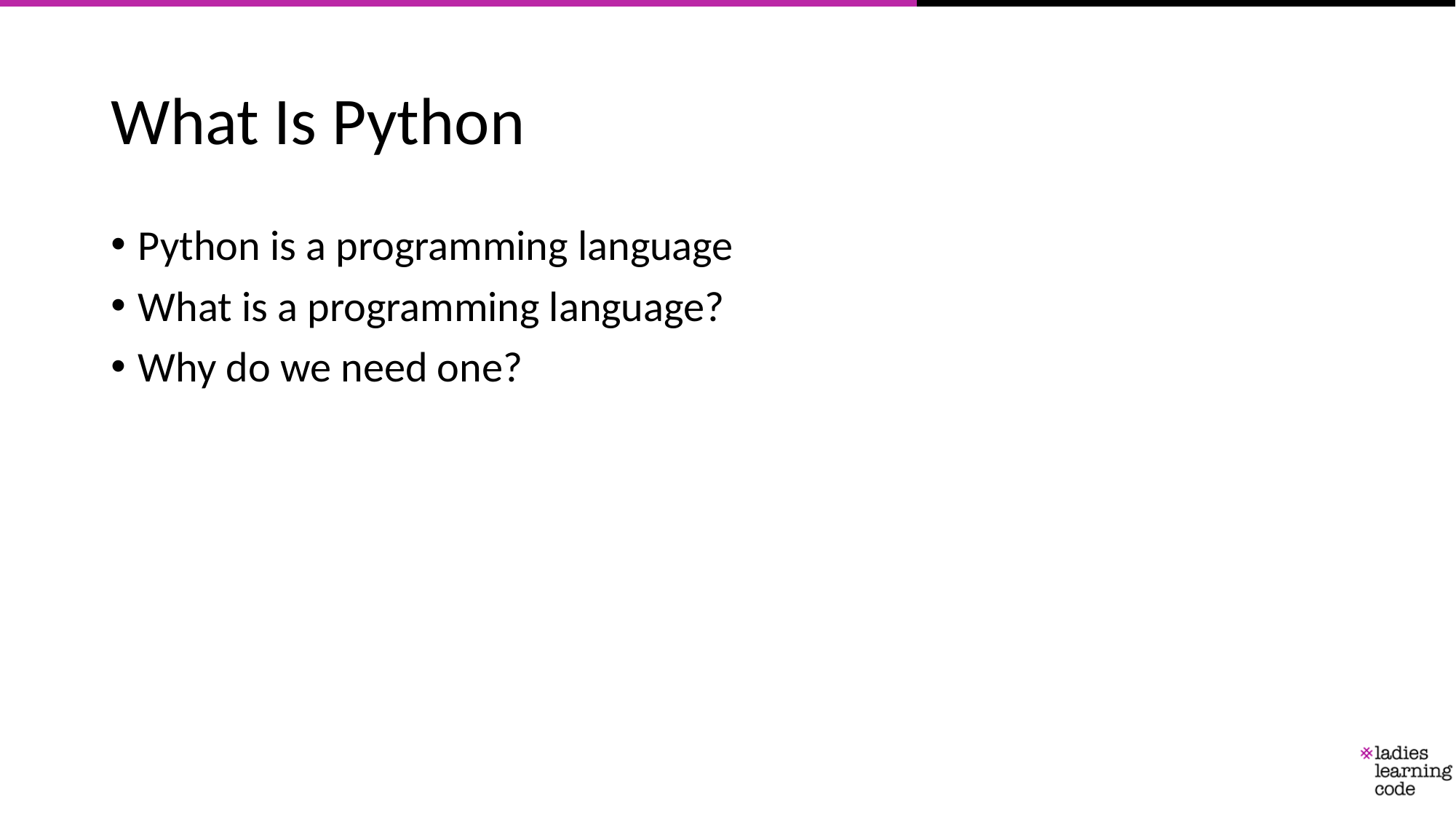

# What Is Python
Python is a programming language
What is a programming language?
Why do we need one?